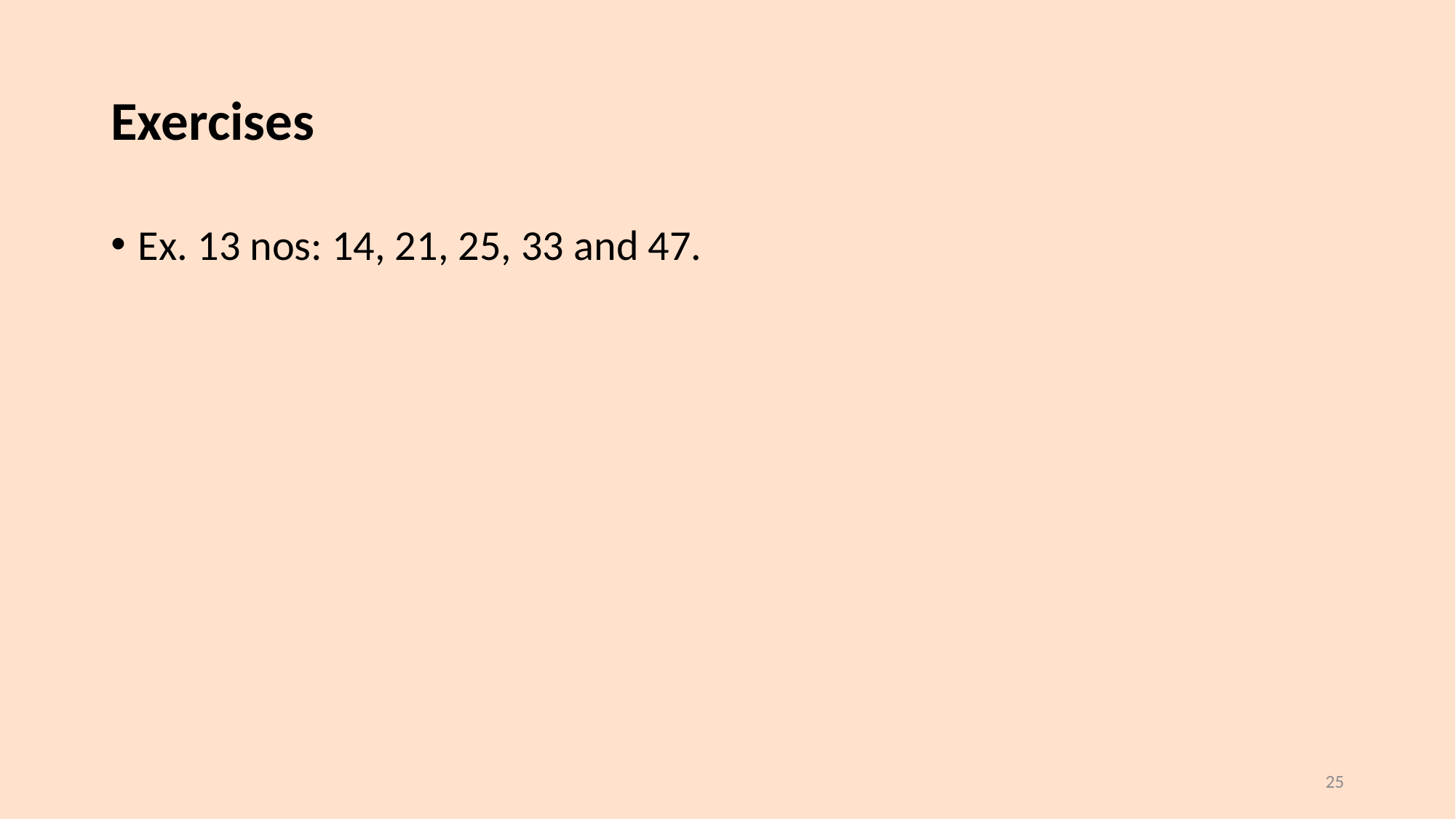

# Exercises
Ex. 13 nos: 14, 21, 25, 33 and 47.
25